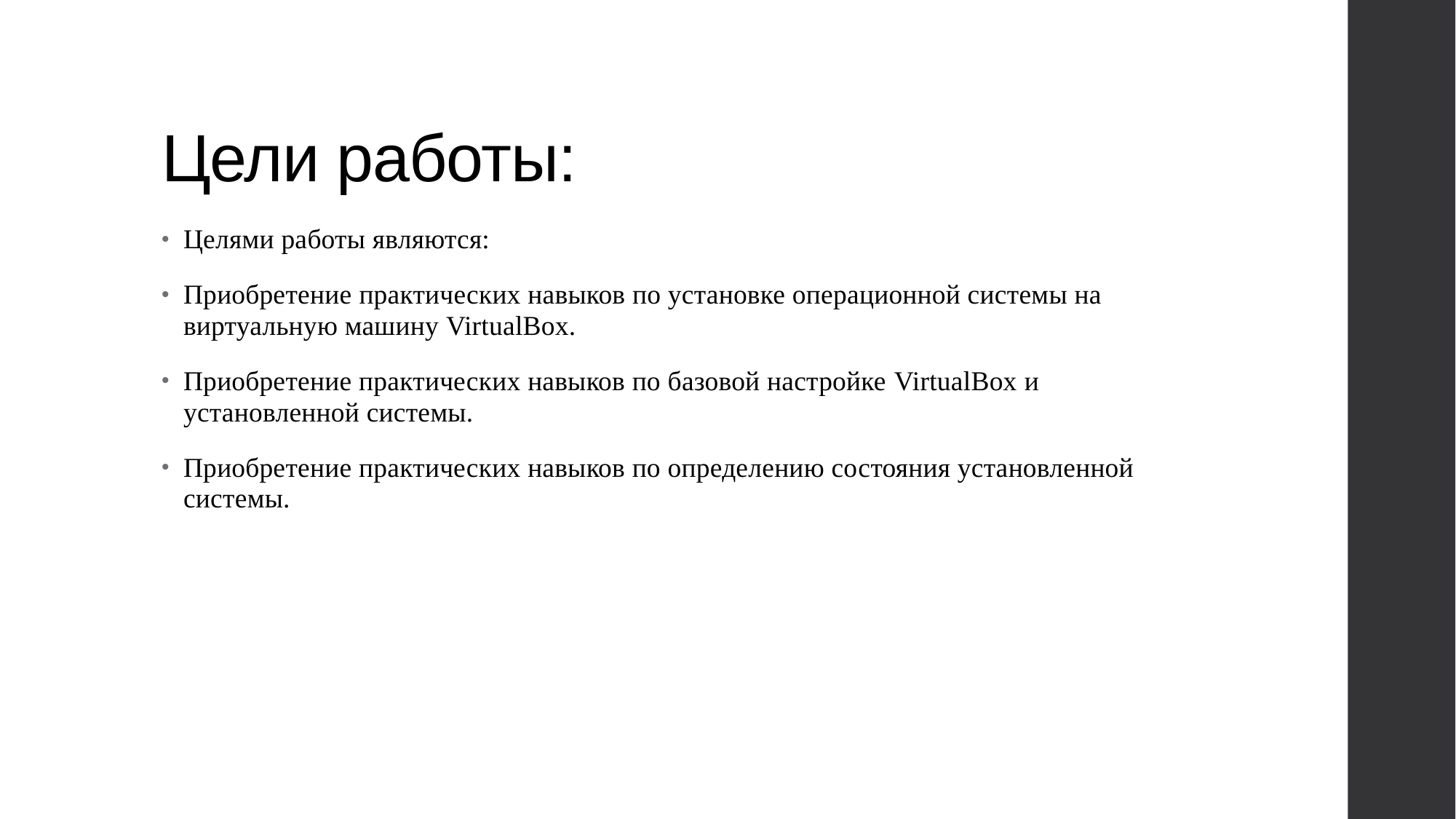

# Цели работы:
Целями работы являются:
Приобретение практических навыков по установке операционной системы на виртуальную машину VirtualBox.
Приобретение практических навыков по базовой настройке VirtualBox и установленной системы.
Приобретение практических навыков по определению состояния установленной системы.